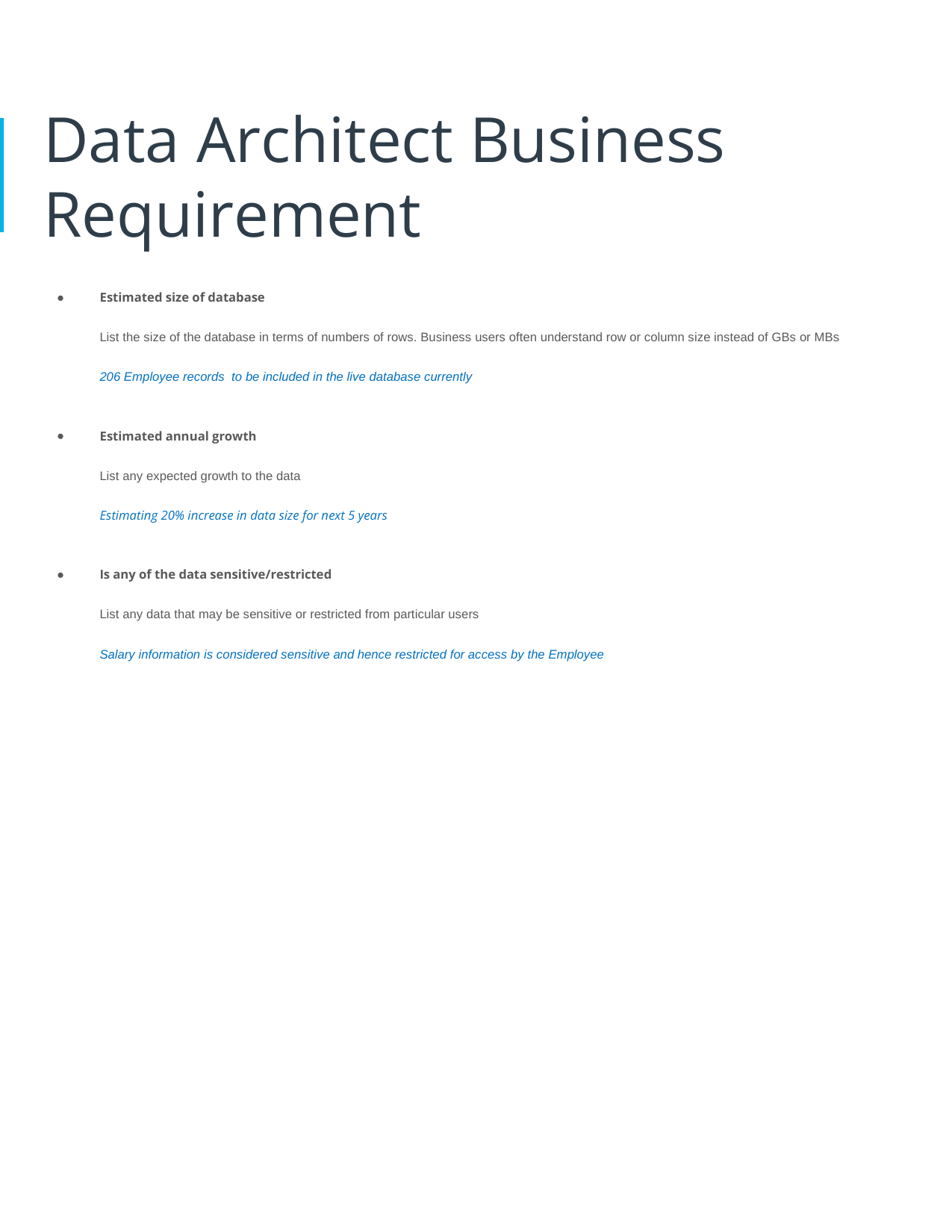

# Data Architect Business Requirement
Estimated size of database
List the size of the database in terms of numbers of rows. Business users often understand row or column size instead of GBs or MBs
206 Employee records  to be included in the live database currently

Estimated annual growth
List any expected growth to the data
Estimating 20% increase in data size for next 5 years

Is any of the data sensitive/restricted
List any data that may be sensitive or restricted from particular users
Salary information is considered sensitive and hence restricted for access by the Employee